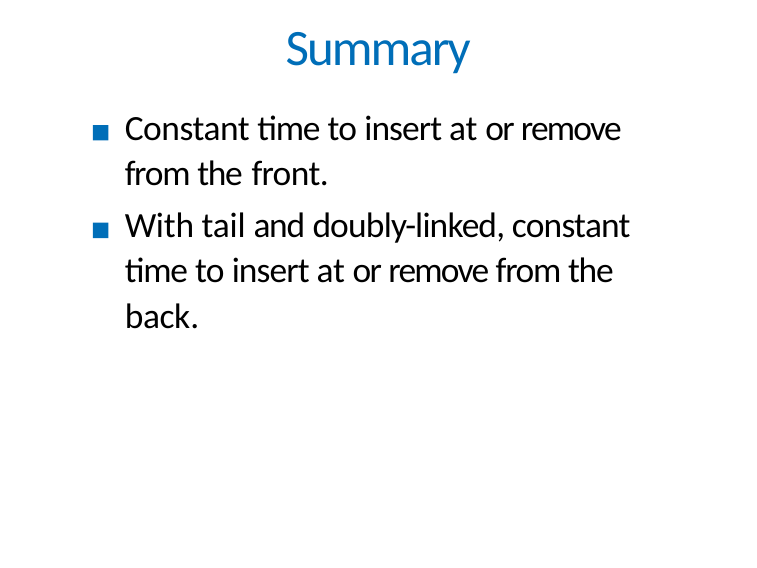

# Summary
Constant time to insert at or remove  from the front.
With tail and doubly-linked, constant  time to insert at or remove from the  back.